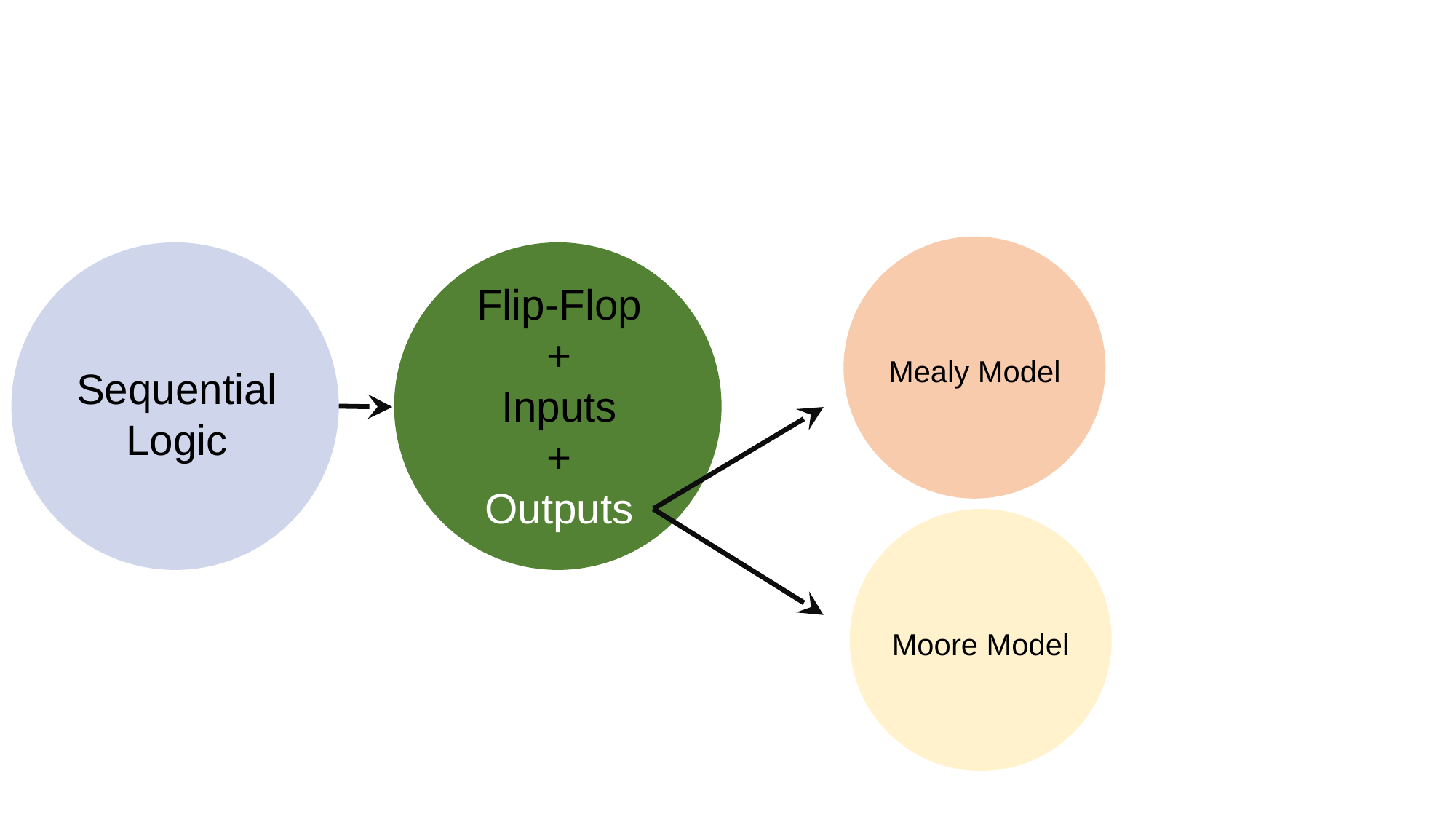

Mealy Model

Sequential
Logic

Flip-Flop
+
Inputs
+
Outputs

Moore Model